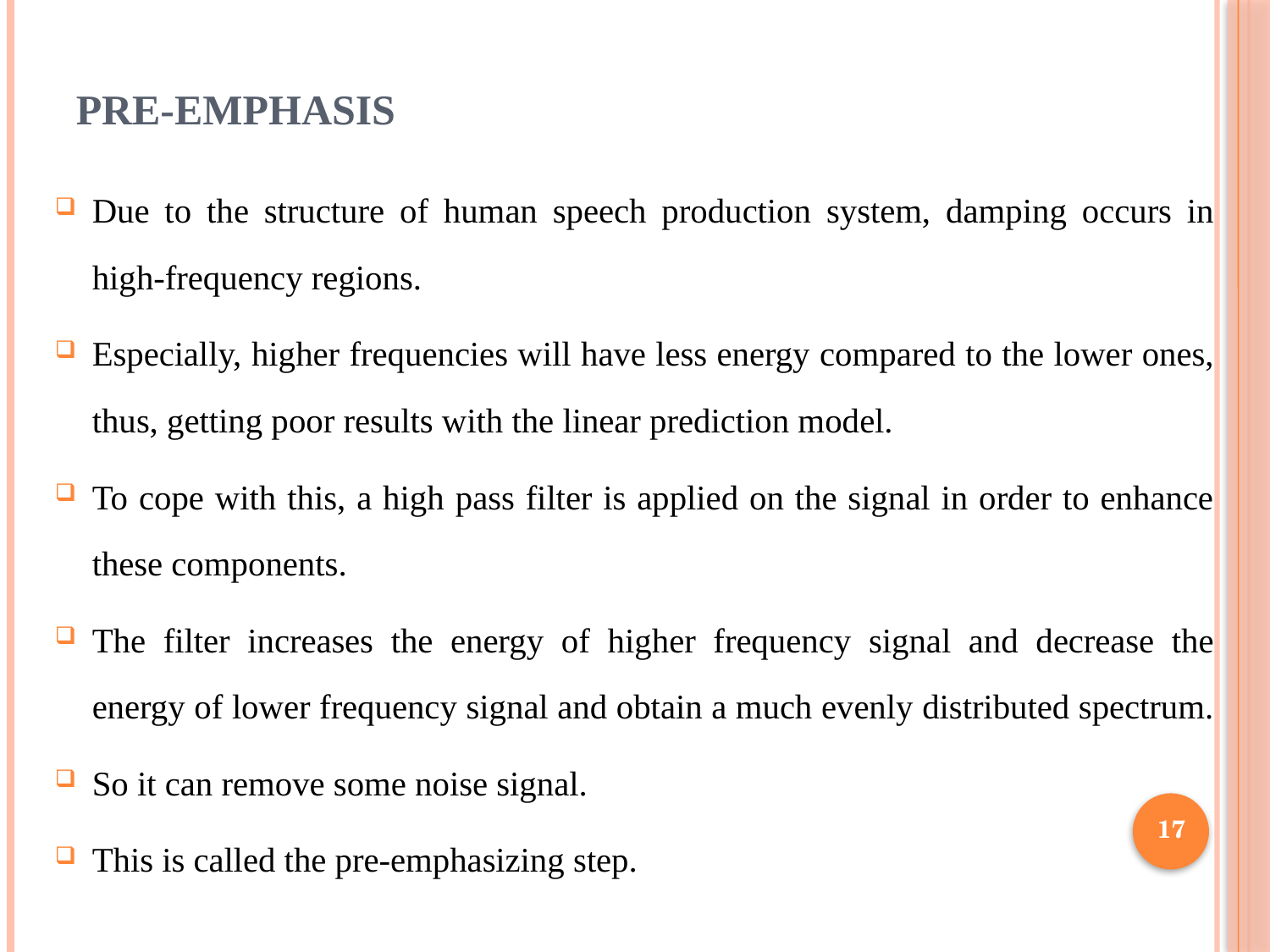

# Pre-emphasis

Due to the structure of human speech production system, damping occurs in high-frequency regions.
Especially, higher frequencies will have less energy compared to the lower ones, thus, getting poor results with the linear prediction model.
To cope with this, a high pass filter is applied on the signal in order to enhance these components.
The filter increases the energy of higher frequency signal and decrease the energy of lower frequency signal and obtain a much evenly distributed spectrum.
So it can remove some noise signal.
This is called the pre-emphasizing step.

17